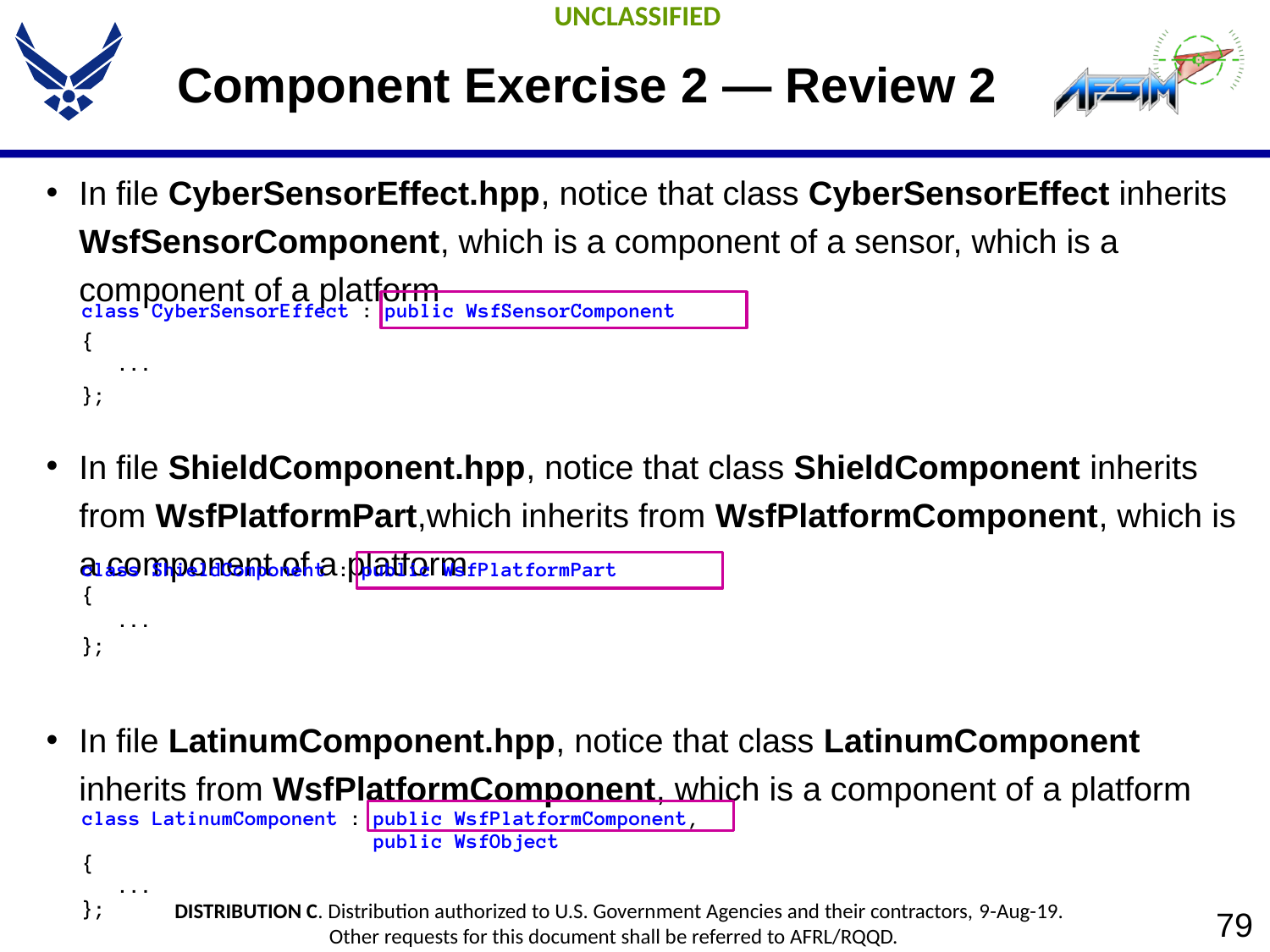

# Component Exercise 2 — Review 2
In file CyberSensorEffect.hpp, notice that class CyberSensorEffect inherits WsfSensorComponent, which is a component of a sensor, which is a component of a platform

In file ShieldComponent.hpp, notice that class ShieldComponent inherits from WsfPlatformPart,which inherits from WsfPlatformComponent, which is a component of a platform

In file LatinumComponent.hpp, notice that class LatinumComponent inherits from WsfPlatformComponent, which is a component of a platform

class CyberSensorEffect : public WsfSensorComponent
{
   ...
};
class ShieldComponent : public WsfPlatformPart
{
   ...
};

class LatinumComponent : public WsfPlatformComponent,
                         public WsfObject
{
   ...
};